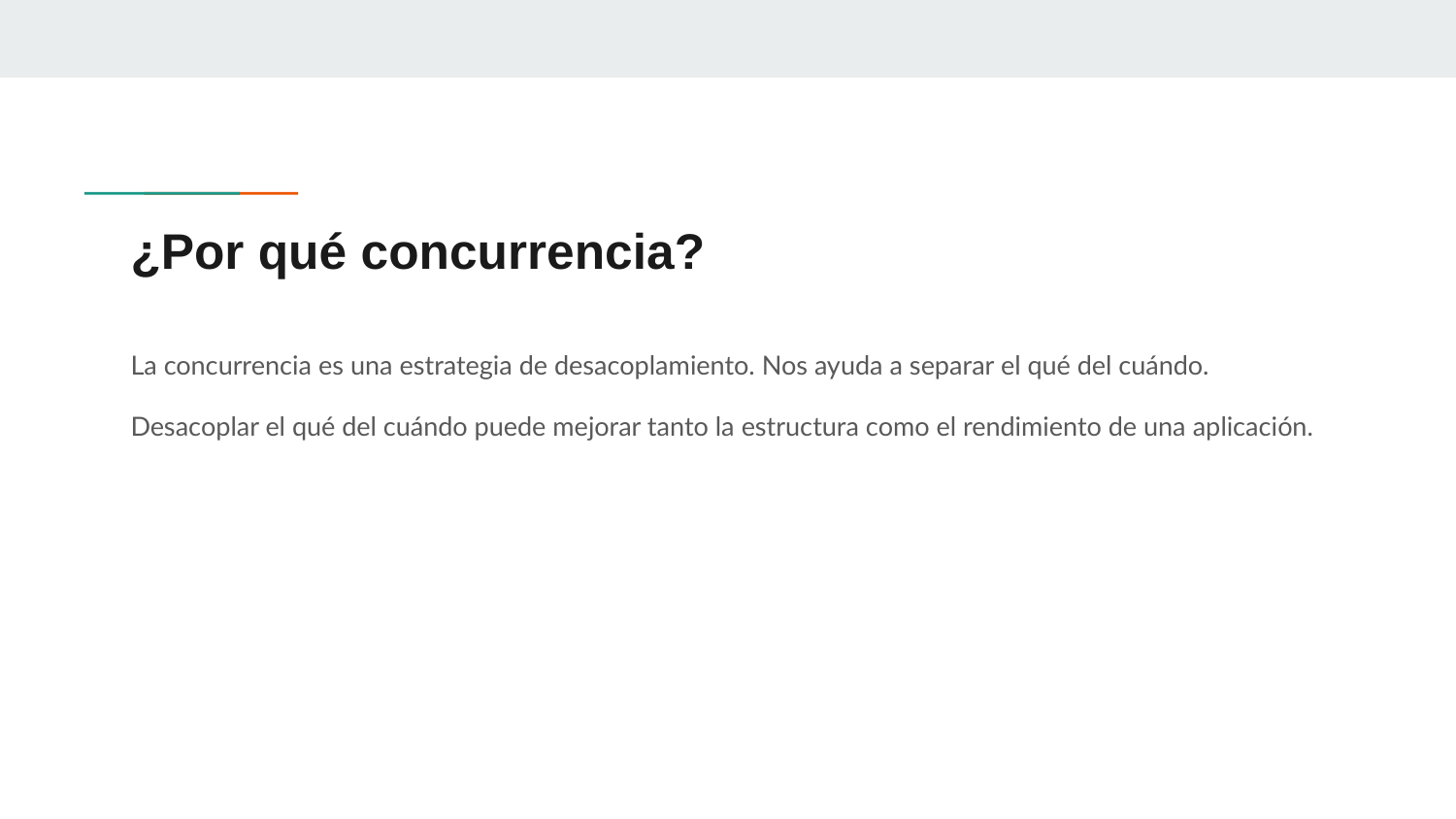

# ¿Por qué concurrencia?
La concurrencia es una estrategia de desacoplamiento. Nos ayuda a separar el qué del cuándo.
Desacoplar el qué del cuándo puede mejorar tanto la estructura como el rendimiento de una aplicación.